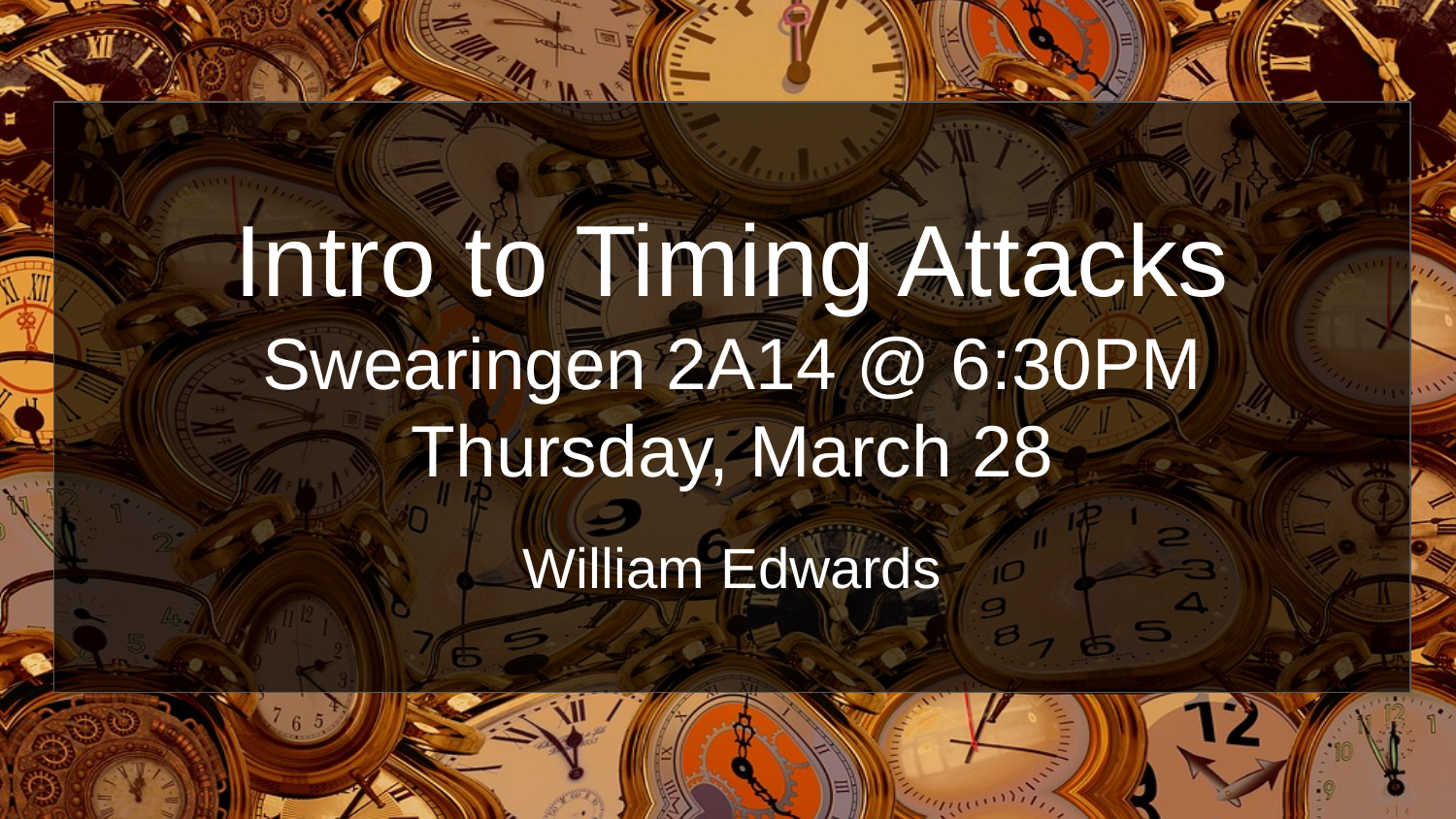

# Intro to Timing Attacks
Swearingen 2A14 @ 6:30PM
Thursday, March 28
William Edwards